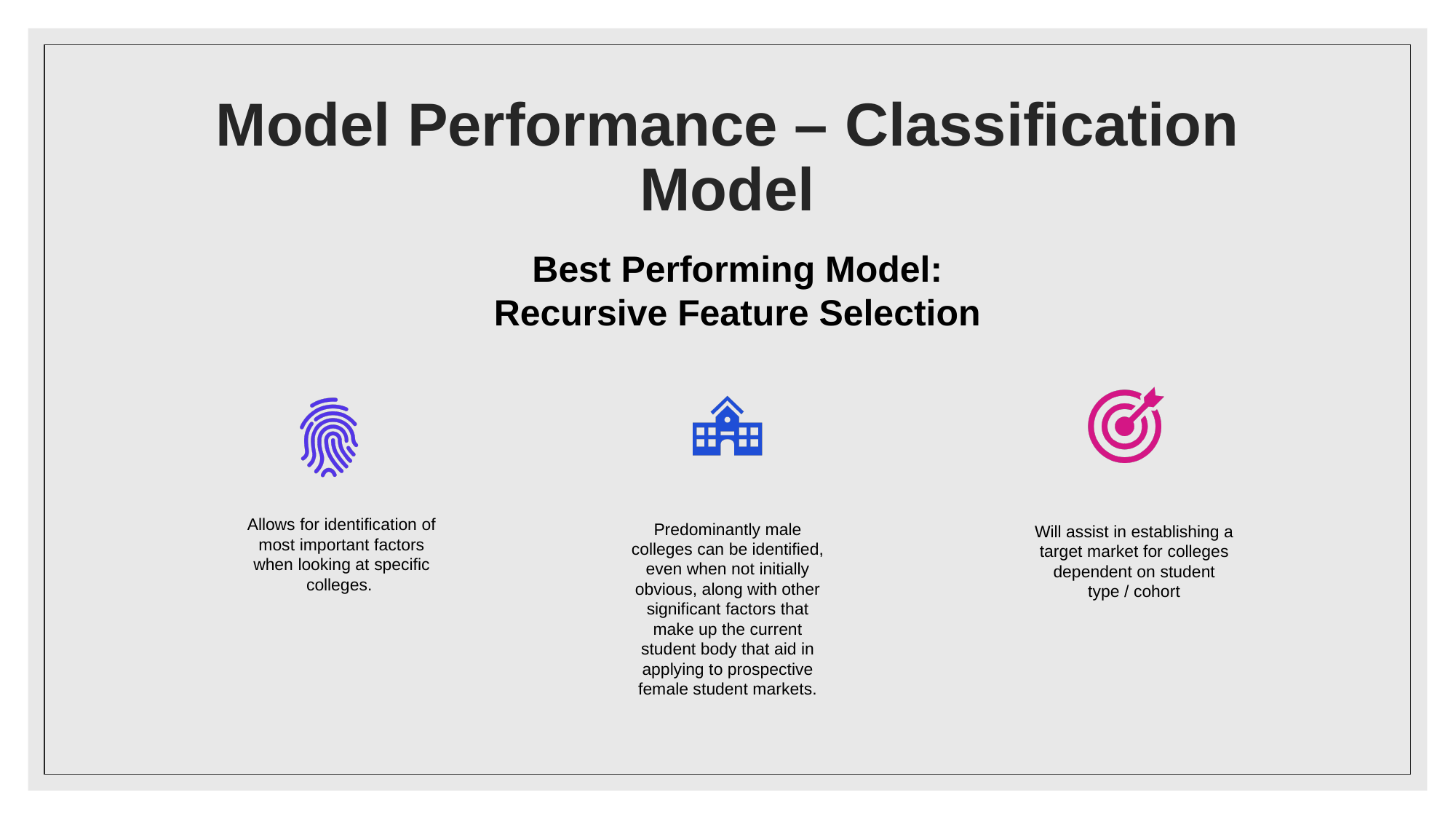

# Model Performance – Classification Model
Best Performing Model:
Recursive Feature Selection

Allows for identification of most important factors when looking at specific colleges.
Predominantly male colleges can be identified, even when not initially obvious, along with other significant factors that make up the current student body that aid in applying to prospective female student markets.
Will assist in establishing a target market for colleges dependent on student type / cohort